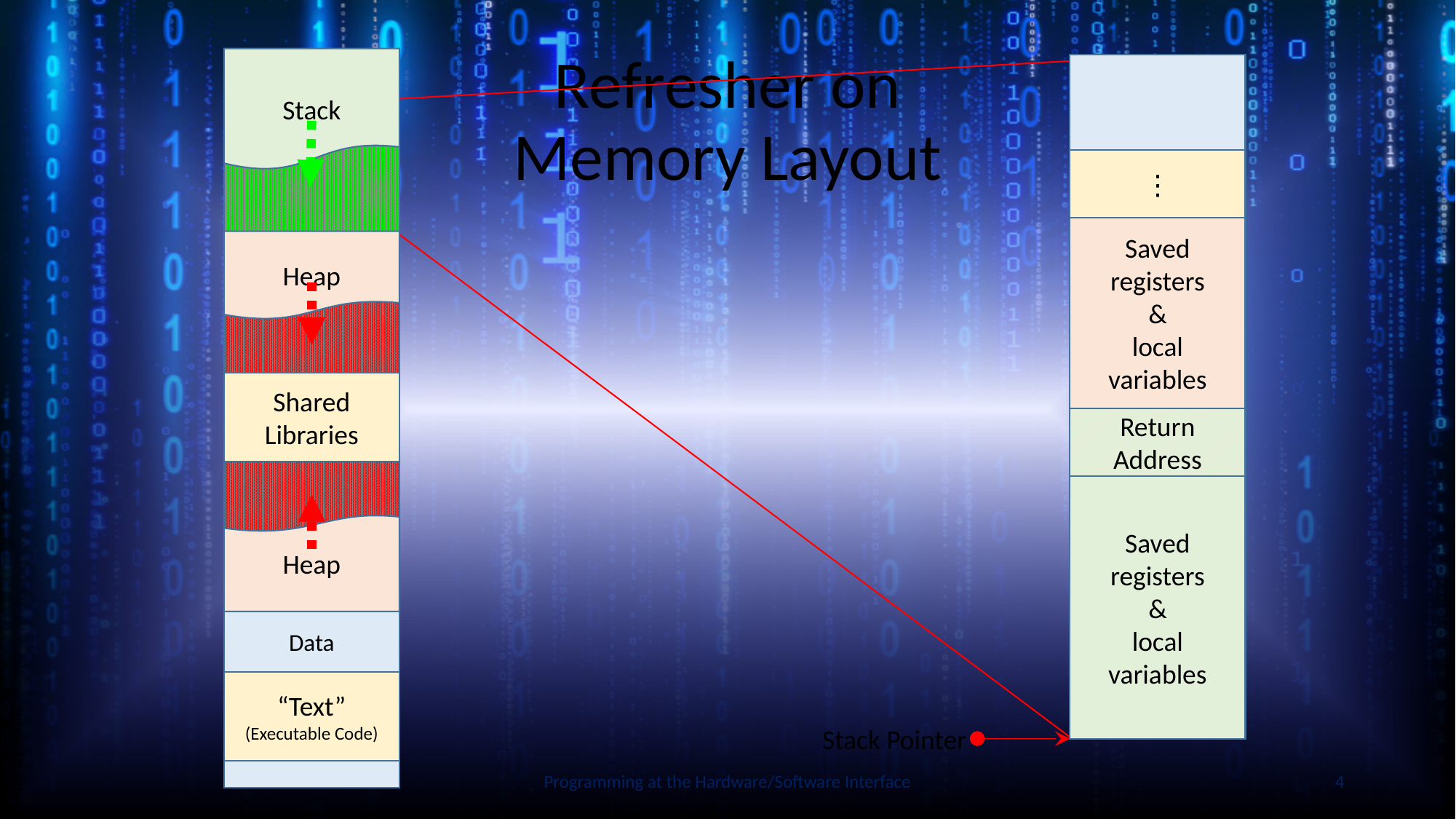

# Refresher on Memory Layout
Stack

Heap

Shared Libraries
Heap
Data

“Text” (Executable Code)

⋮
Saved registers
&
local variables
Return Address
Saved registers
&
local variables
Stack Pointer
Slide by Bohn
Programming at the Hardware/Software Interface
4